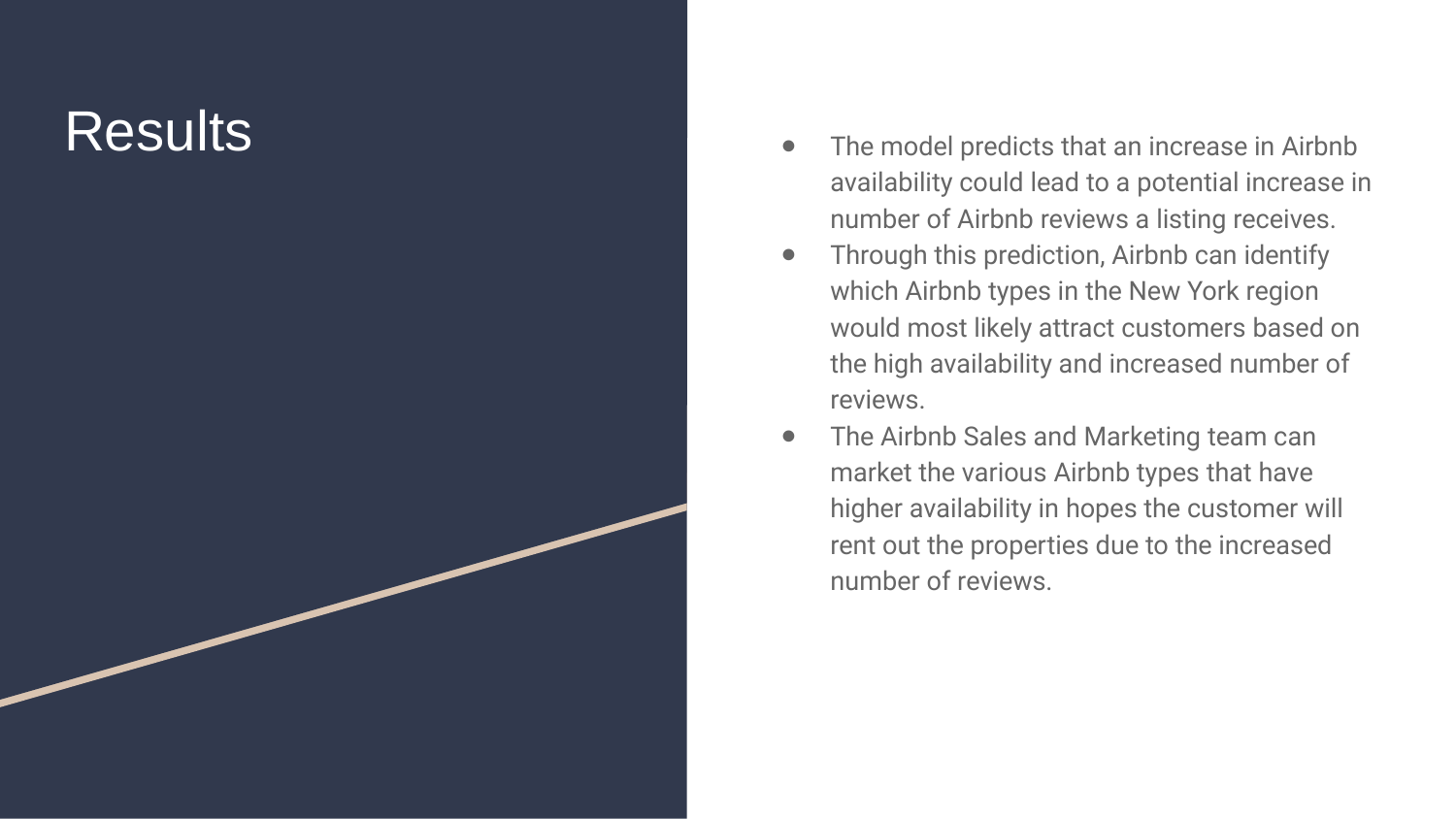

# Results
The model predicts that an increase in Airbnb availability could lead to a potential increase in number of Airbnb reviews a listing receives.
Through this prediction, Airbnb can identify which Airbnb types in the New York region would most likely attract customers based on the high availability and increased number of reviews.
The Airbnb Sales and Marketing team can market the various Airbnb types that have higher availability in hopes the customer will rent out the properties due to the increased number of reviews.